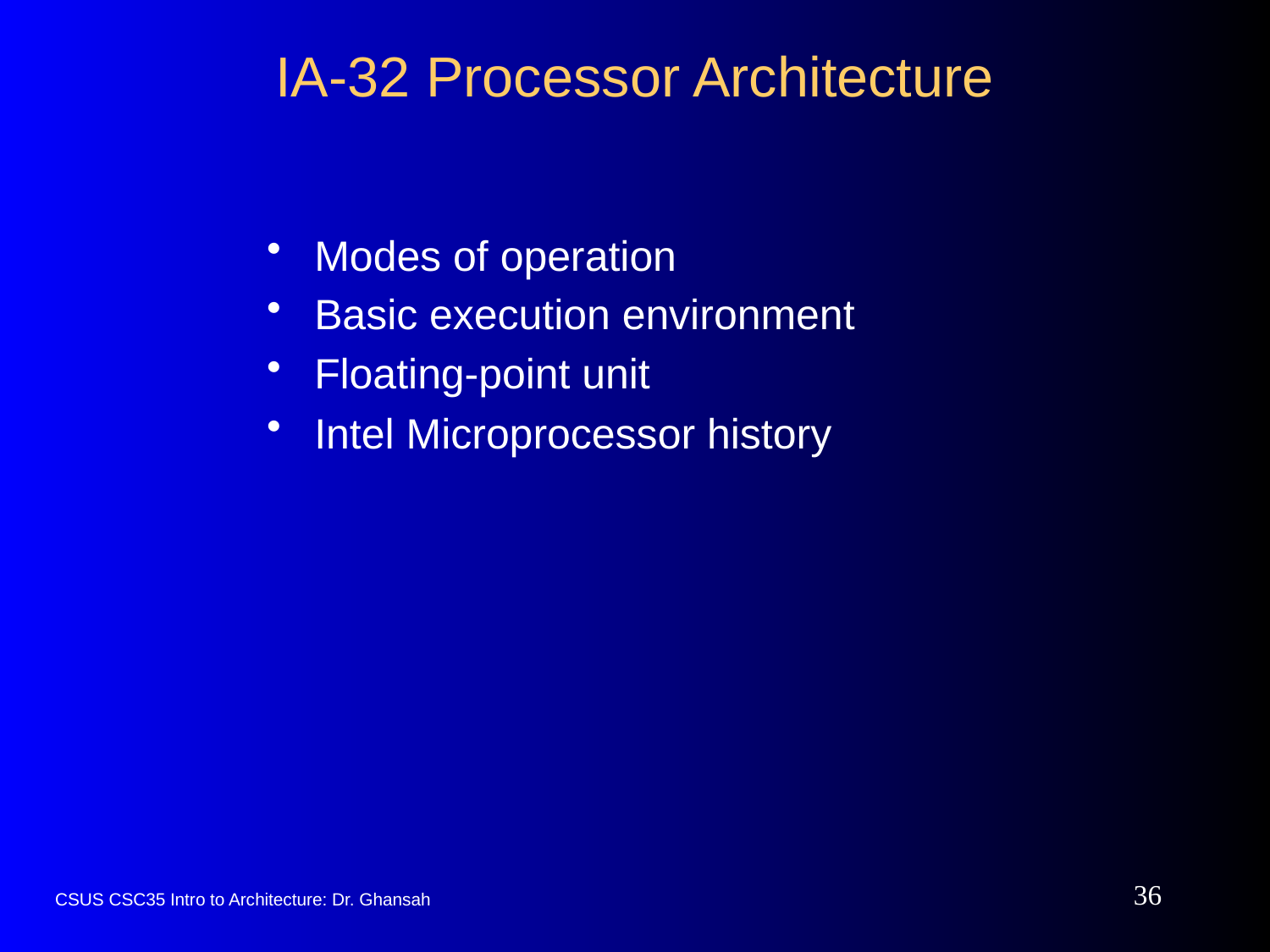

# IA-32 Processor Architecture
Modes of operation
Basic execution environment
Floating-point unit
Intel Microprocessor history
36
CSUS CSC35 Intro to Architecture: Dr. Ghansah